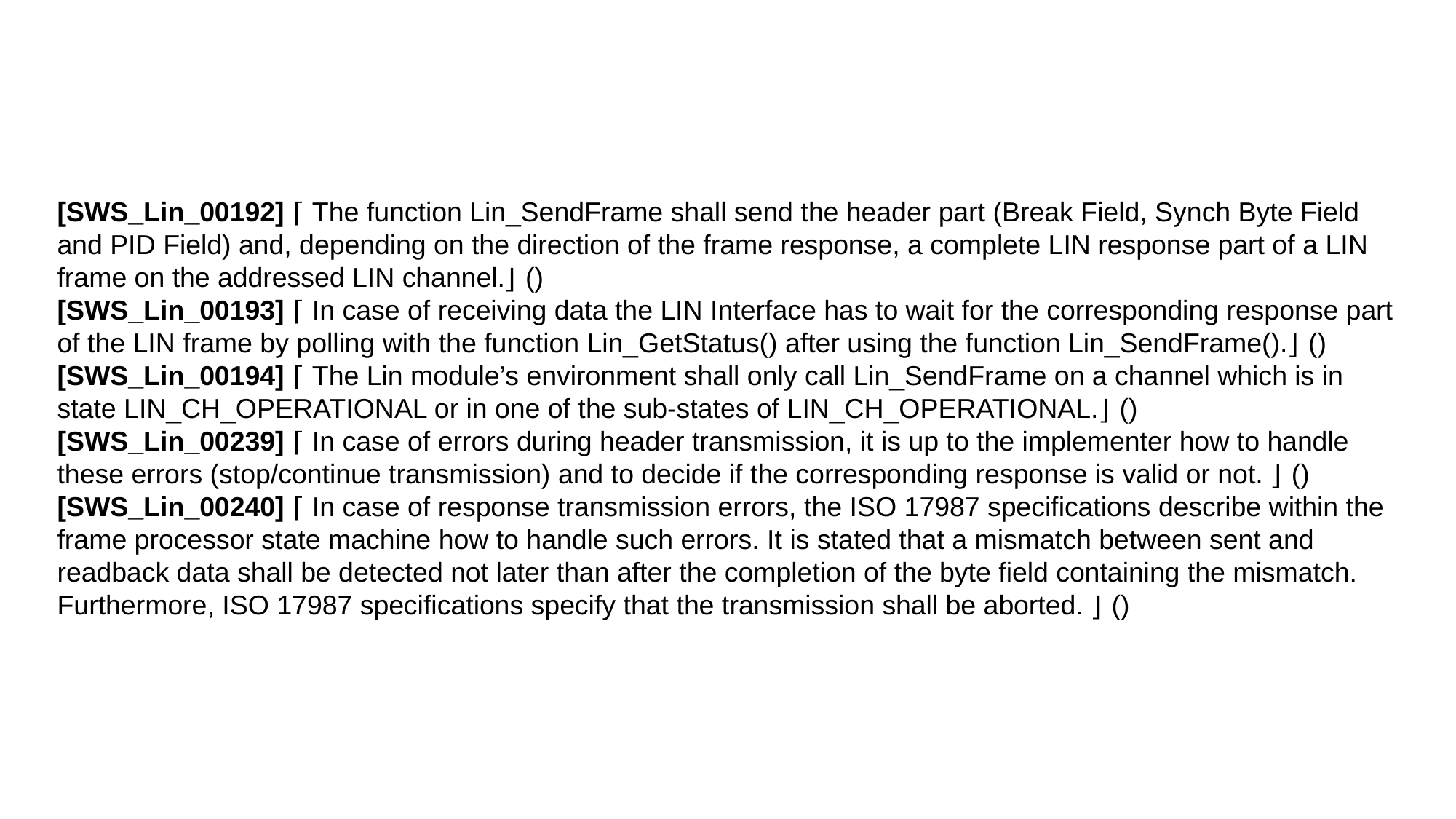

[SWS_Lin_00192] ⌈ The function Lin_SendFrame shall send the header part (Break Field, Synch Byte Field and PID Field) and, depending on the direction of the frame response, a complete LIN response part of a LIN frame on the addressed LIN channel.⌋ ()
[SWS_Lin_00193] ⌈ In case of receiving data the LIN Interface has to wait for the corresponding response part of the LIN frame by polling with the function Lin_GetStatus() after using the function Lin_SendFrame().⌋ ()
[SWS_Lin_00194] ⌈ The Lin module’s environment shall only call Lin_SendFrame on a channel which is in state LIN_CH_OPERATIONAL or in one of the sub-states of LIN_CH_OPERATIONAL.⌋ ()
[SWS_Lin_00239] ⌈ In case of errors during header transmission, it is up to the implementer how to handle these errors (stop/continue transmission) and to decide if the corresponding response is valid or not. ⌋ ()
[SWS_Lin_00240] ⌈ In case of response transmission errors, the ISO 17987 specifications describe within the frame processor state machine how to handle such errors. It is stated that a mismatch between sent and readback data shall be detected not later than after the completion of the byte field containing the mismatch. Furthermore, ISO 17987 specifications specify that the transmission shall be aborted. ⌋ ()